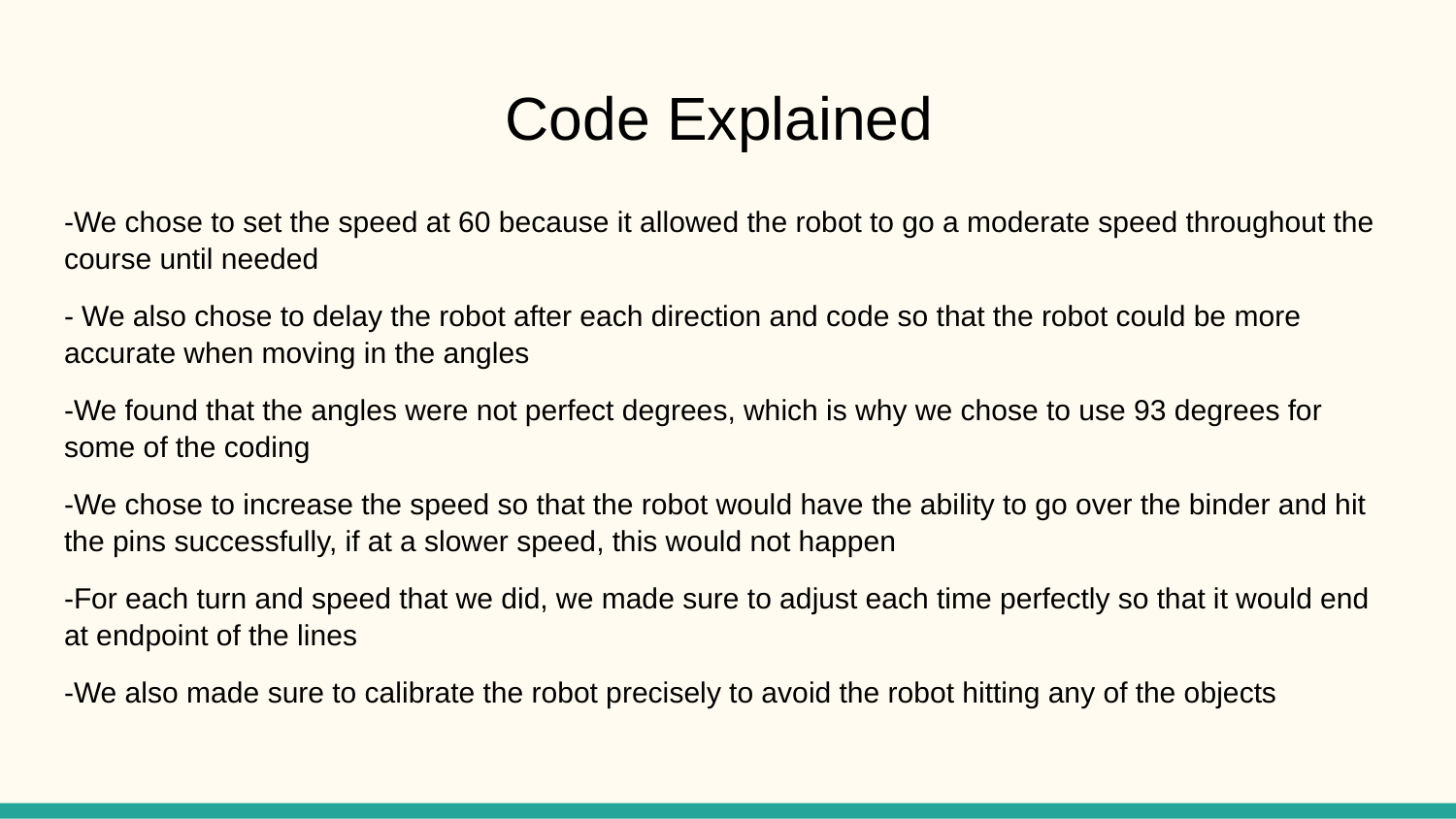

# Code Explained
-We chose to set the speed at 60 because it allowed the robot to go a moderate speed throughout the course until needed
- We also chose to delay the robot after each direction and code so that the robot could be more accurate when moving in the angles
-We found that the angles were not perfect degrees, which is why we chose to use 93 degrees for some of the coding
-We chose to increase the speed so that the robot would have the ability to go over the binder and hit the pins successfully, if at a slower speed, this would not happen
-For each turn and speed that we did, we made sure to adjust each time perfectly so that it would end at endpoint of the lines
-We also made sure to calibrate the robot precisely to avoid the robot hitting any of the objects